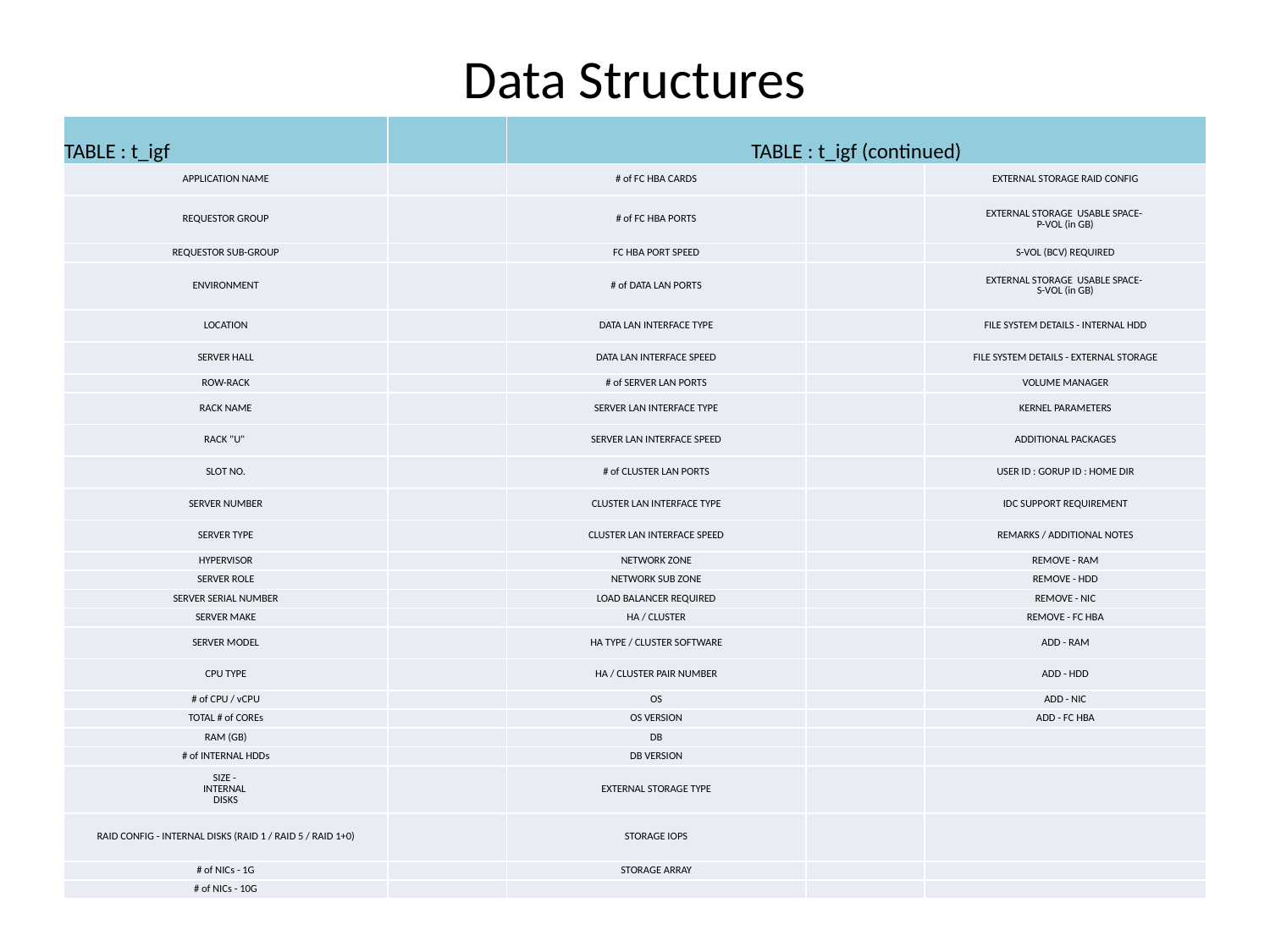

# Data Structures
| TABLE : t\_igf |  | TABLE : t\_igf (continued) |  |  |
| --- | --- | --- | --- | --- |
| APPLICATION NAME |  | # of FC HBA CARDS |  | EXTERNAL STORAGE RAID CONFIG |
| REQUESTOR GROUP |  | # of FC HBA PORTS |  | EXTERNAL STORAGE USABLE SPACE- P-VOL (in GB) |
| REQUESTOR SUB-GROUP |  | FC HBA PORT SPEED |  | S-VOL (BCV) REQUIRED |
| ENVIRONMENT |  | # of DATA LAN PORTS |  | EXTERNAL STORAGE USABLE SPACE- S-VOL (in GB) |
| LOCATION |  | DATA LAN INTERFACE TYPE |  | FILE SYSTEM DETAILS - INTERNAL HDD |
| SERVER HALL |  | DATA LAN INTERFACE SPEED |  | FILE SYSTEM DETAILS - EXTERNAL STORAGE |
| ROW-RACK |  | # of SERVER LAN PORTS |  | VOLUME MANAGER |
| RACK NAME |  | SERVER LAN INTERFACE TYPE |  | KERNEL PARAMETERS |
| RACK "U" |  | SERVER LAN INTERFACE SPEED |  | ADDITIONAL PACKAGES |
| SLOT NO. |  | # of CLUSTER LAN PORTS |  | USER ID : GORUP ID : HOME DIR |
| SERVER NUMBER |  | CLUSTER LAN INTERFACE TYPE |  | IDC SUPPORT REQUIREMENT |
| SERVER TYPE |  | CLUSTER LAN INTERFACE SPEED |  | REMARKS / ADDITIONAL NOTES |
| HYPERVISOR |  | NETWORK ZONE |  | REMOVE - RAM |
| SERVER ROLE |  | NETWORK SUB ZONE |  | REMOVE - HDD |
| SERVER SERIAL NUMBER |  | LOAD BALANCER REQUIRED |  | REMOVE - NIC |
| SERVER MAKE |  | HA / CLUSTER |  | REMOVE - FC HBA |
| SERVER MODEL |  | HA TYPE / CLUSTER SOFTWARE |  | ADD - RAM |
| CPU TYPE |  | HA / CLUSTER PAIR NUMBER |  | ADD - HDD |
| # of CPU / vCPU |  | OS |  | ADD - NIC |
| TOTAL # of COREs |  | OS VERSION |  | ADD - FC HBA |
| RAM (GB) |  | DB |  |  |
| # of INTERNAL HDDs |  | DB VERSION |  |  |
| SIZE - INTERNAL DISKS |  | EXTERNAL STORAGE TYPE |  |  |
| RAID CONFIG - INTERNAL DISKS (RAID 1 / RAID 5 / RAID 1+0) |  | STORAGE IOPS |  |  |
| # of NICs - 1G |  | STORAGE ARRAY |  |  |
| # of NICs - 10G |  |  |  |  |